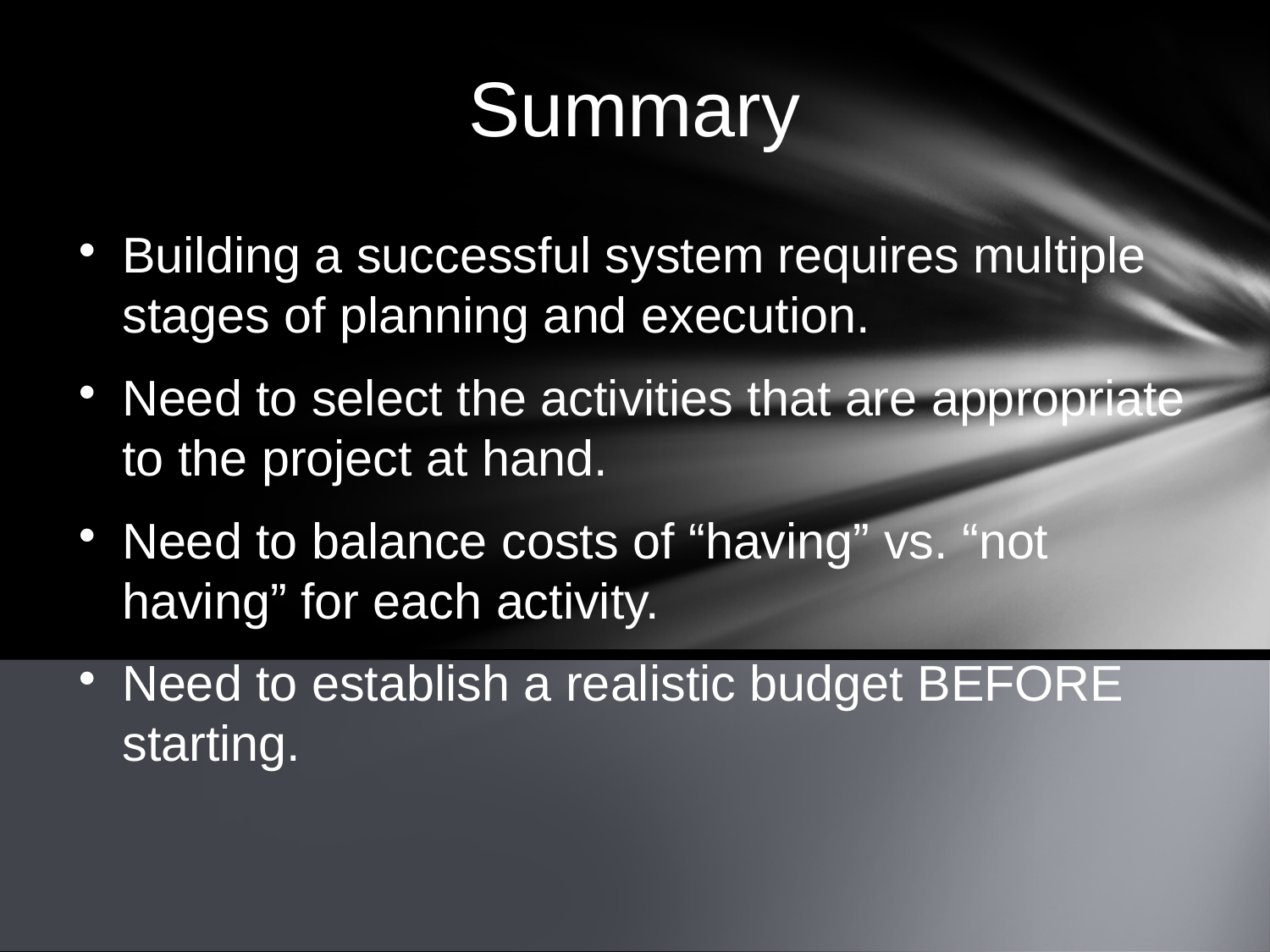

Summary
Building a successful system requires multiple stages of planning and execution.
Need to select the activities that are appropriate to the project at hand.
Need to balance costs of “having” vs. “not having” for each activity.
Need to establish a realistic budget BEFORE starting.